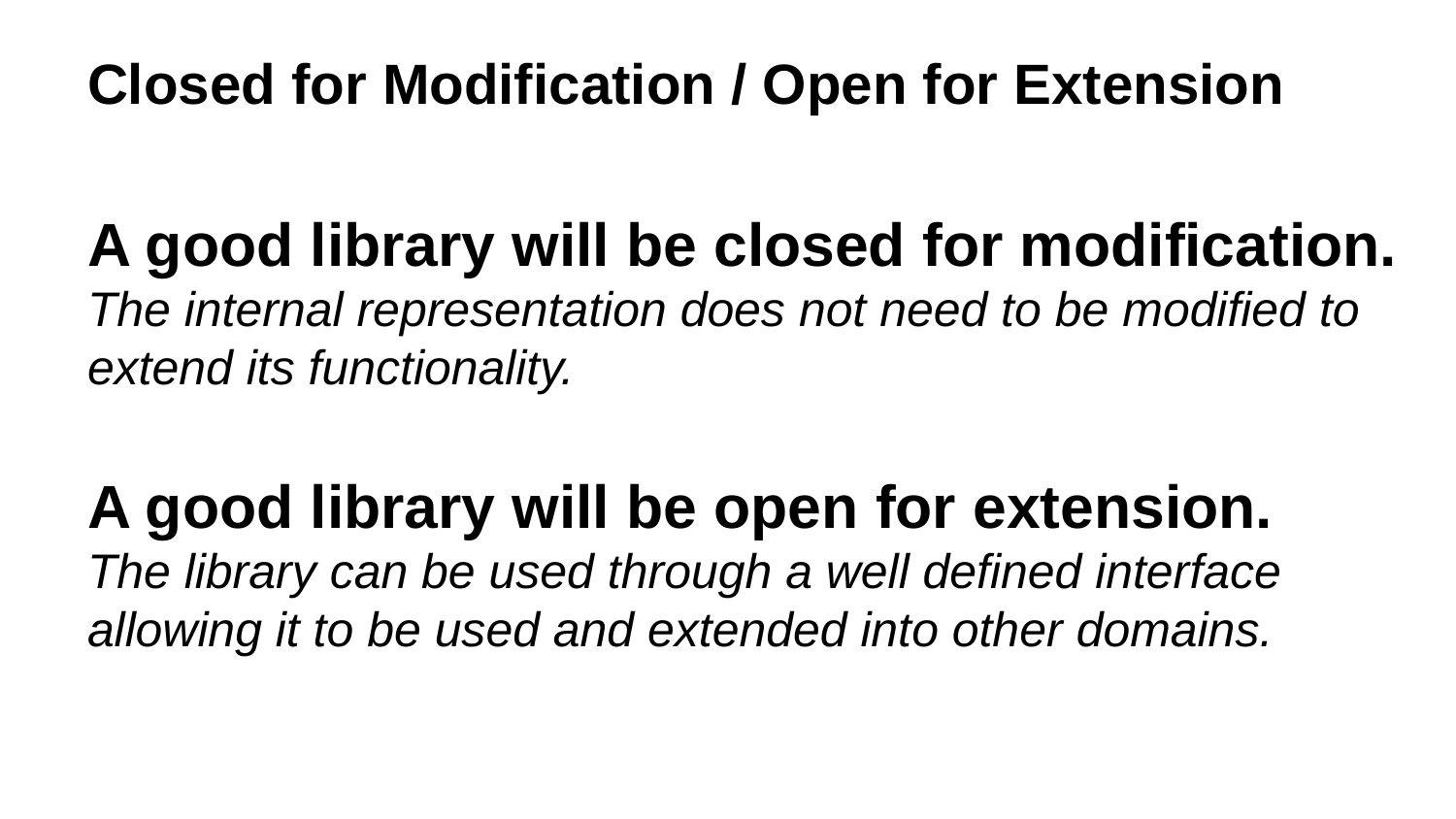

# Closed for Modification / Open for Extension
A good library will be closed for modification.
The internal representation does not need to be modified to extend its functionality.

A good library will be open for extension.
The library can be used through a well defined interface allowing it to be used and extended into other domains.